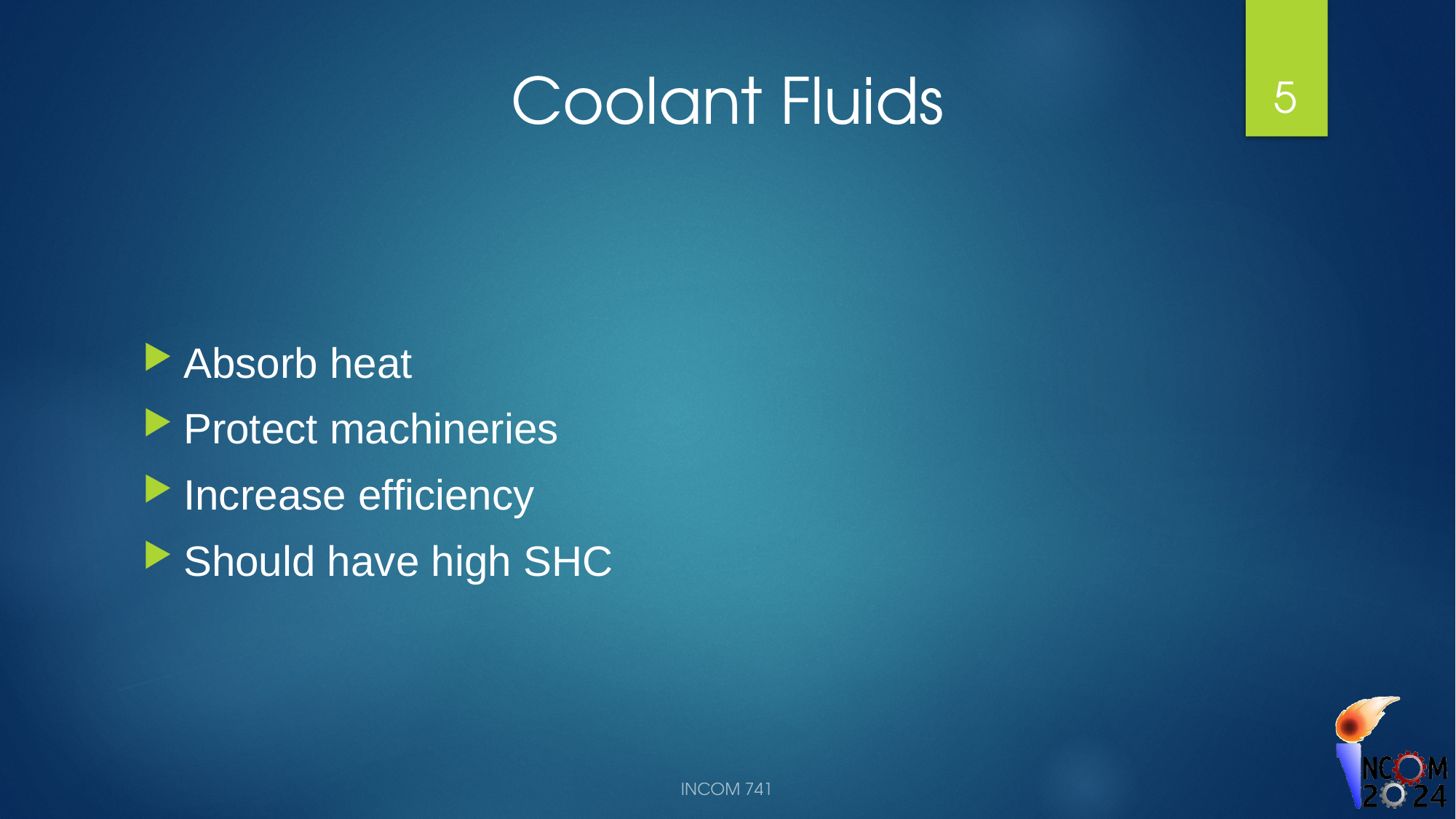

5
# Coolant Fluids
Absorb heat
Protect machineries
Increase efficiency
Should have high SHC
INCOM 741